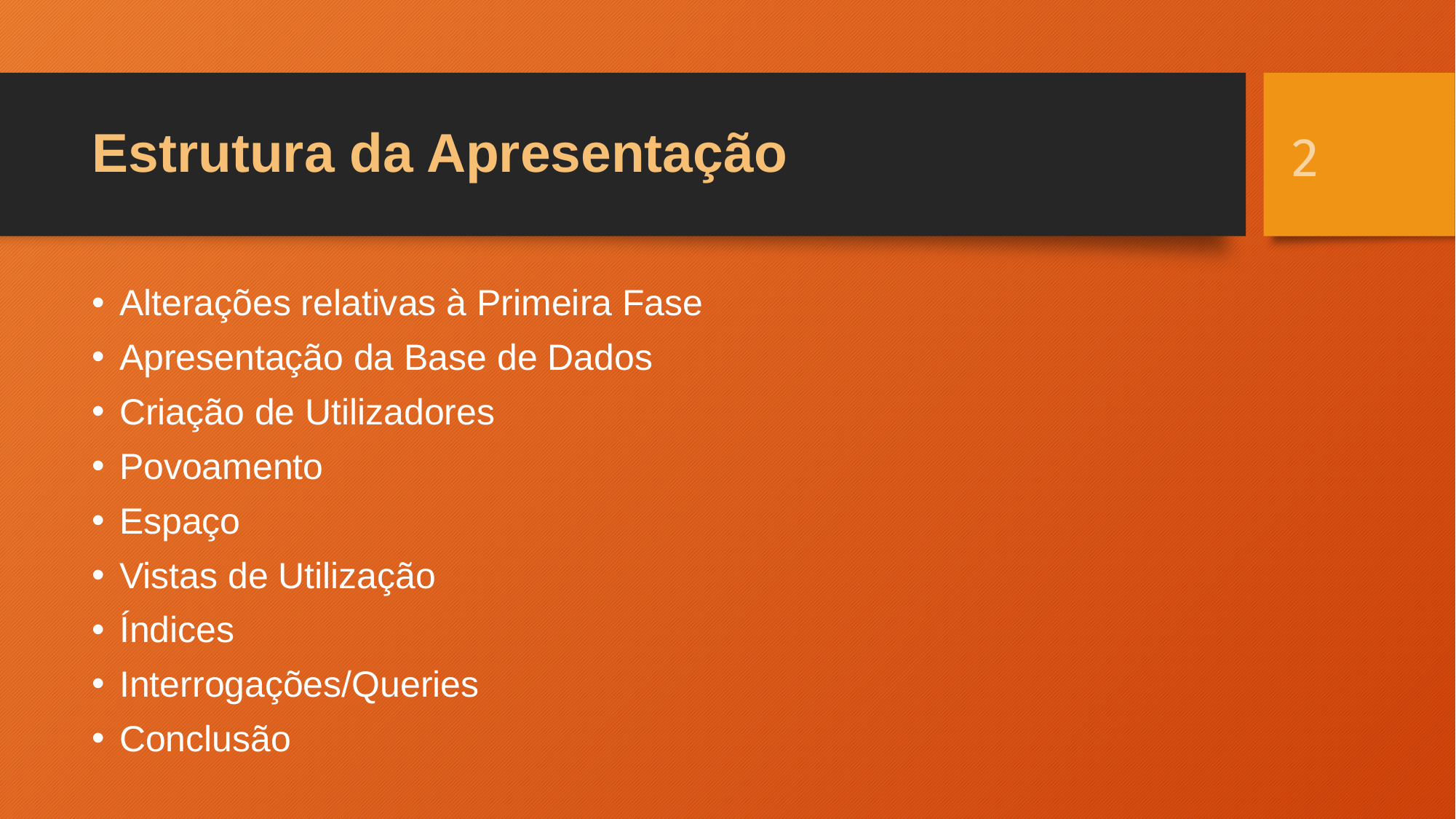

2
# Estrutura da Apresentação
Alterações relativas à Primeira Fase
Apresentação da Base de Dados
Criação de Utilizadores
Povoamento
Espaço
Vistas de Utilização
Índices
Interrogações/Queries
Conclusão